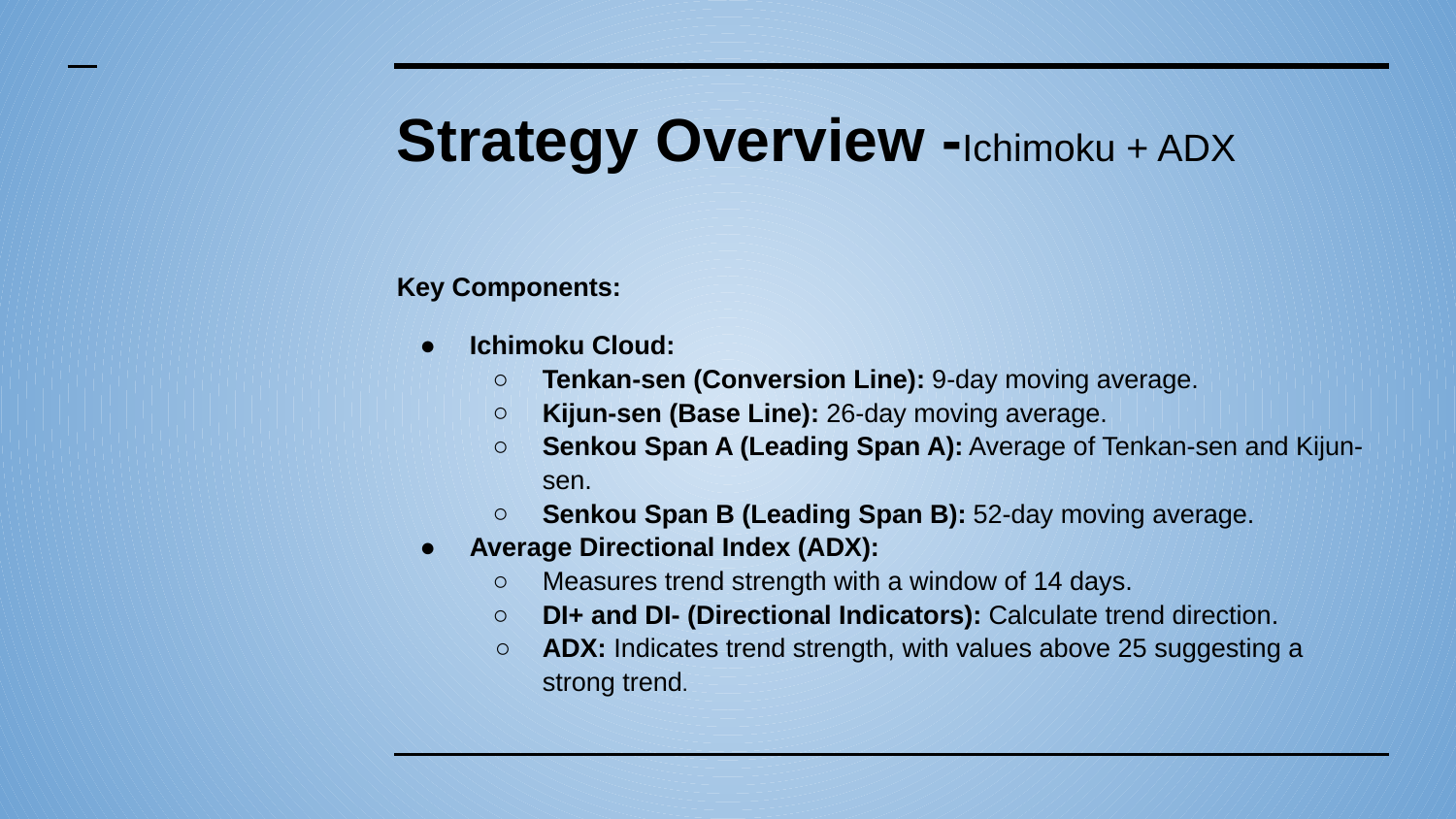

# Strategy Overview -Ichimoku + ADX
Key Components:
Ichimoku Cloud:
Tenkan-sen (Conversion Line): 9-day moving average.
Kijun-sen (Base Line): 26-day moving average.
Senkou Span A (Leading Span A): Average of Tenkan-sen and Kijun-sen.
Senkou Span B (Leading Span B): 52-day moving average.
Average Directional Index (ADX):
Measures trend strength with a window of 14 days.
DI+ and DI- (Directional Indicators): Calculate trend direction.
ADX: Indicates trend strength, with values above 25 suggesting a strong trend.